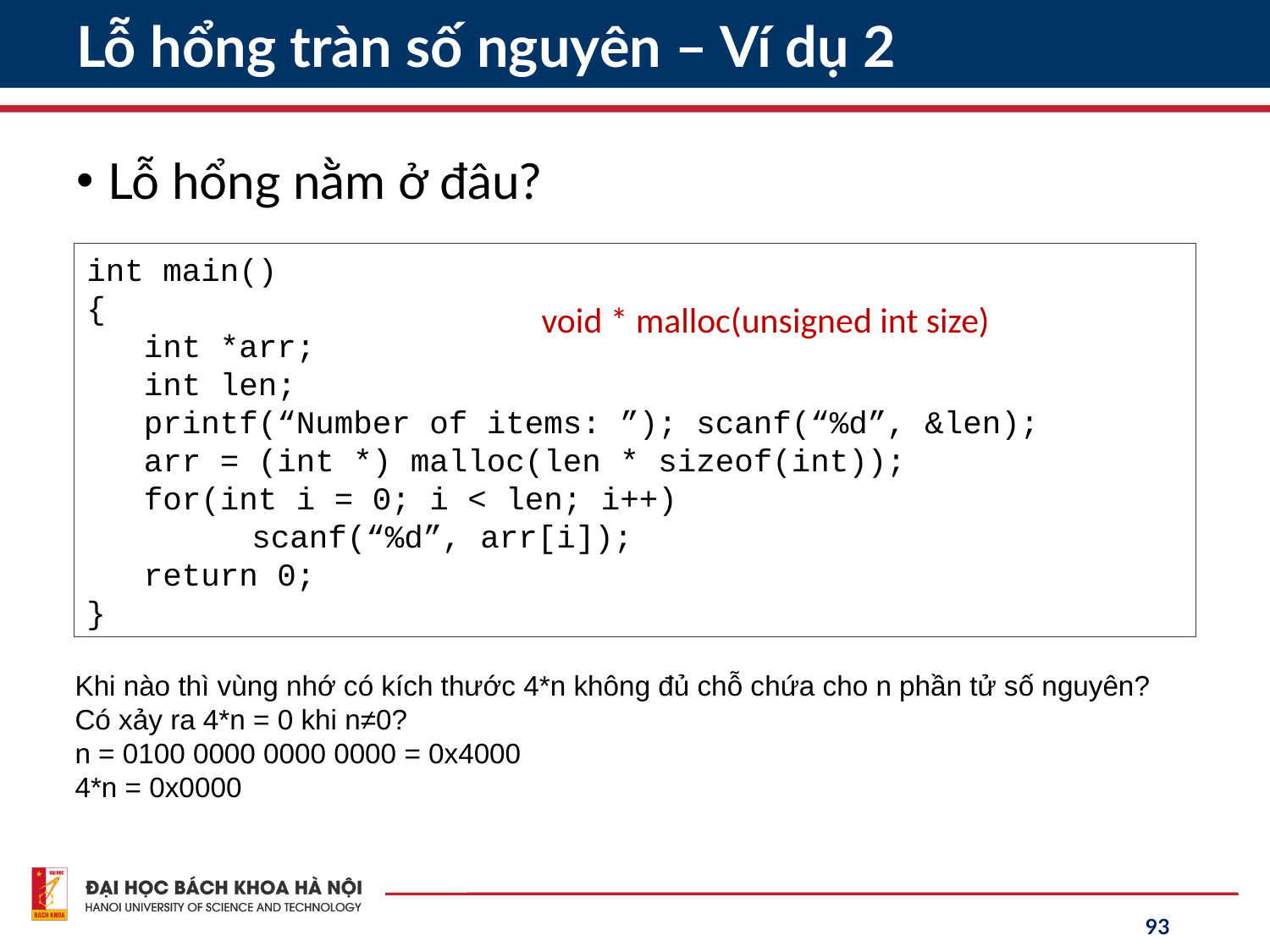

# Lỗ hổng tràn số nguyên – Ví dụ 2
Lỗ hổng nằm ở đâu?

int main()
{
   int *arr;
   int len;
   printf(“Number of items: ”); scanf(“%d”, &len);
   arr = (int *) malloc(len * sizeof(int));
   for(int i = 0; i < len; i++)
	  scanf(“%d”, arr[i]);
   return 0;
}
void * malloc(unsigned int size)
Khi nào thì vùng nhớ có kích thước 4*n không đủ chỗ chứa cho n phần tử số nguyên?
Có xảy ra 4*n = 0 khi n≠0?
n = 0100 0000 0000 0000 = 0x4000
4*n = 0x0000

93